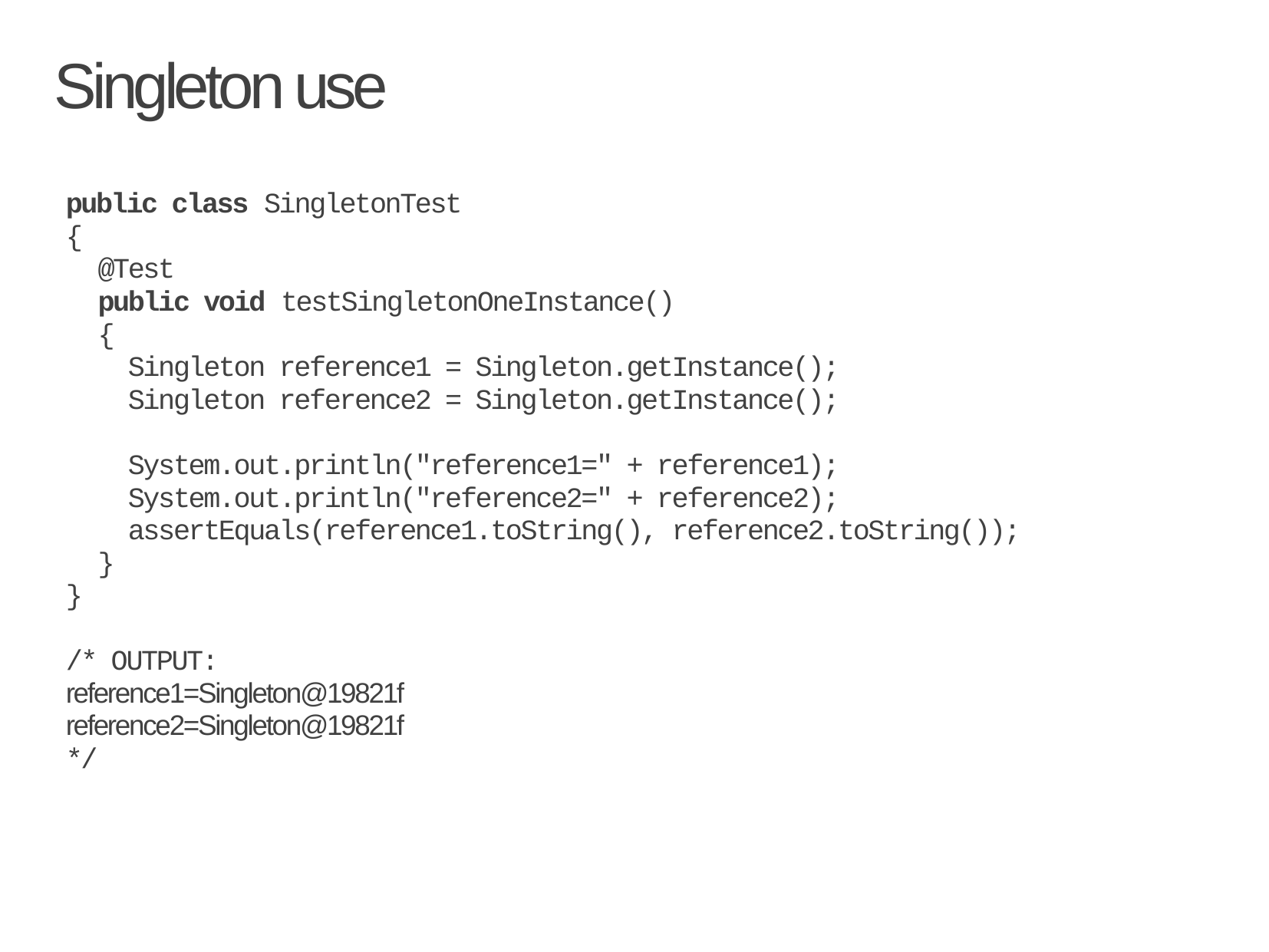

# Singleton use
public class SingletonTest
{
  @Test
  public void testSingletonOneInstance()
  {
    Singleton reference1 = Singleton.getInstance();
    Singleton reference2 = Singleton.getInstance();

    System.out.println("reference1=" + reference1);
    System.out.println("reference2=" + reference2);
    assertEquals(reference1.toString(), reference2.toString());
  }
}

/* OUTPUT:
reference1=Singleton@19821f
reference2=Singleton@19821f
*/